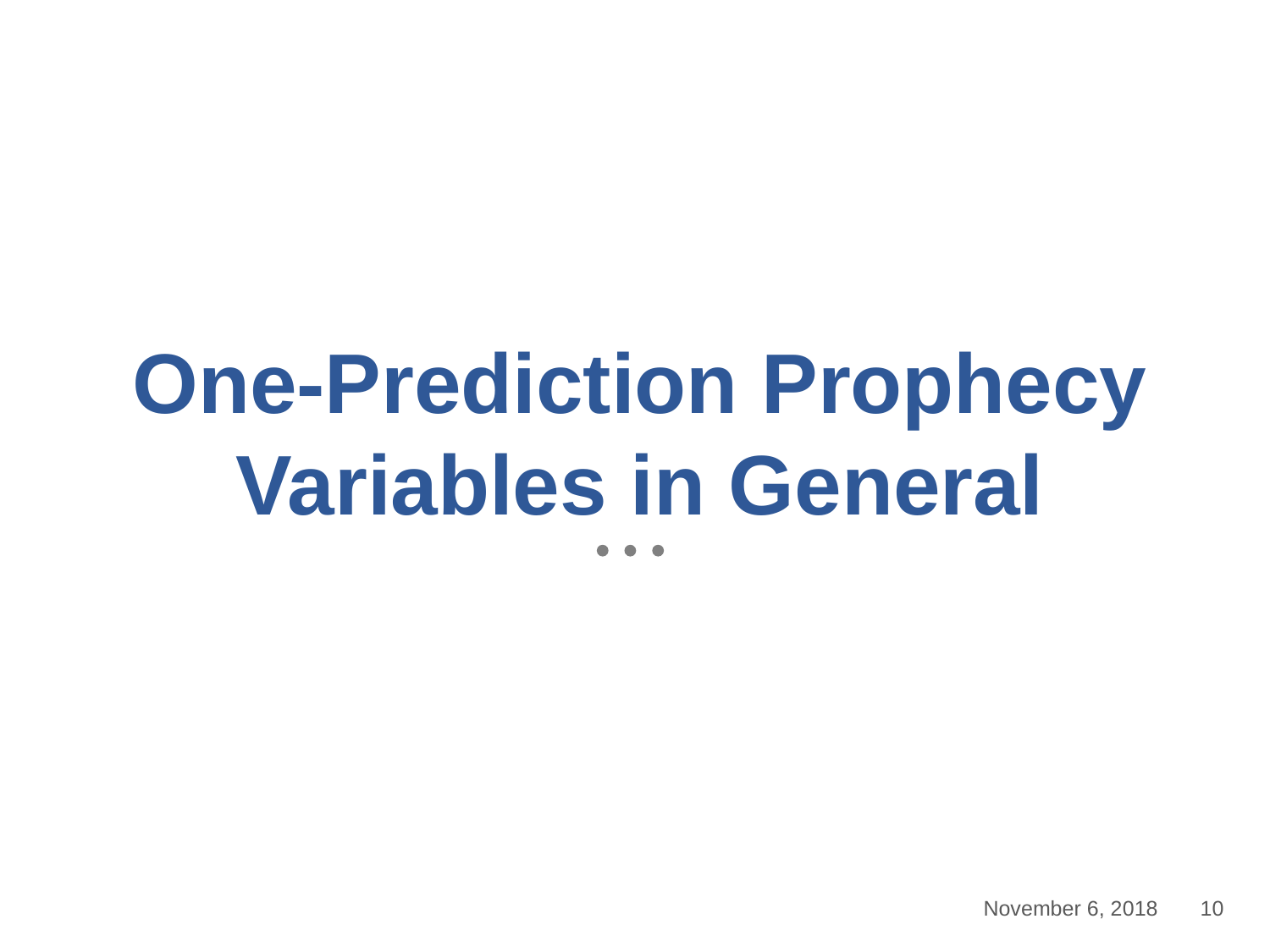

# One-Prediction Prophecy Variables in General

November 6, 2018
10